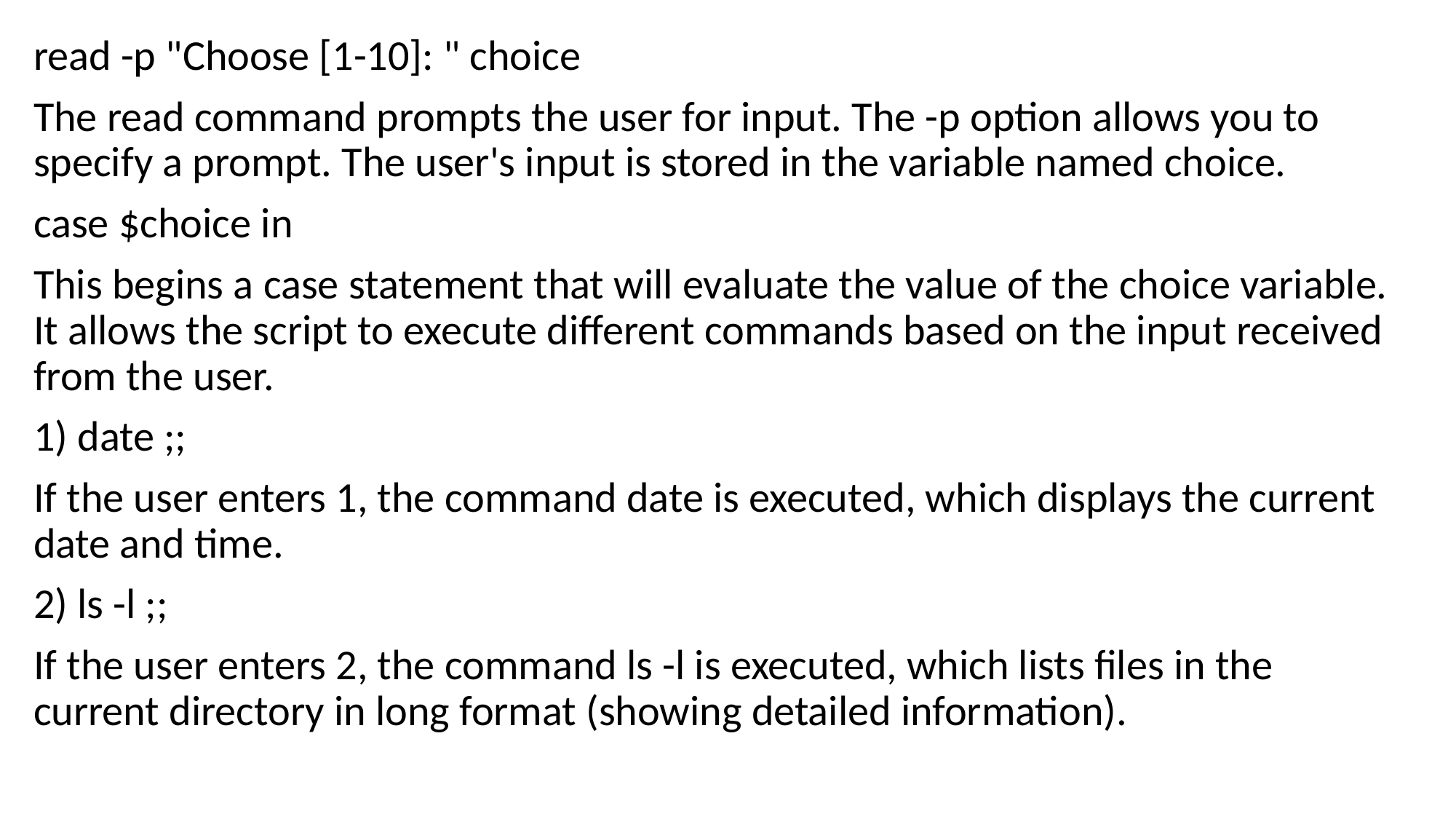

read -p "Choose [1-10]: " choice
The read command prompts the user for input. The -p option allows you to specify a prompt. The user's input is stored in the variable named choice.
case $choice in
This begins a case statement that will evaluate the value of the choice variable. It allows the script to execute different commands based on the input received from the user.
1) date ;;
If the user enters 1, the command date is executed, which displays the current date and time.
2) ls -l ;;
If the user enters 2, the command ls -l is executed, which lists files in the current directory in long format (showing detailed information).